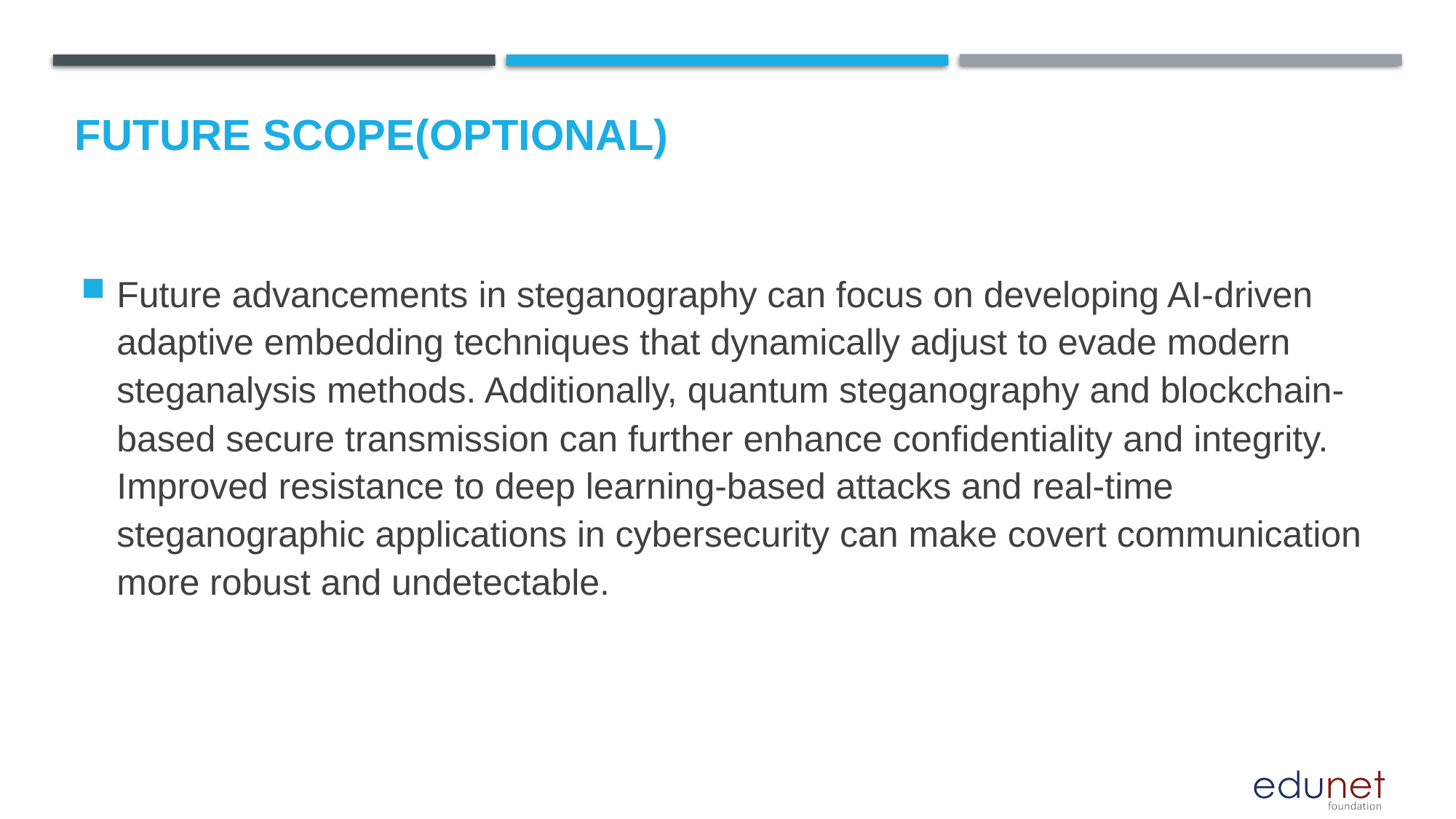

Future scope(optional)
Future advancements in steganography can focus on developing AI-driven adaptive embedding techniques that dynamically adjust to evade modern steganalysis methods. Additionally, quantum steganography and blockchain-based secure transmission can further enhance confidentiality and integrity. Improved resistance to deep learning-based attacks and real-time steganographic applications in cybersecurity can make covert communication more robust and undetectable.